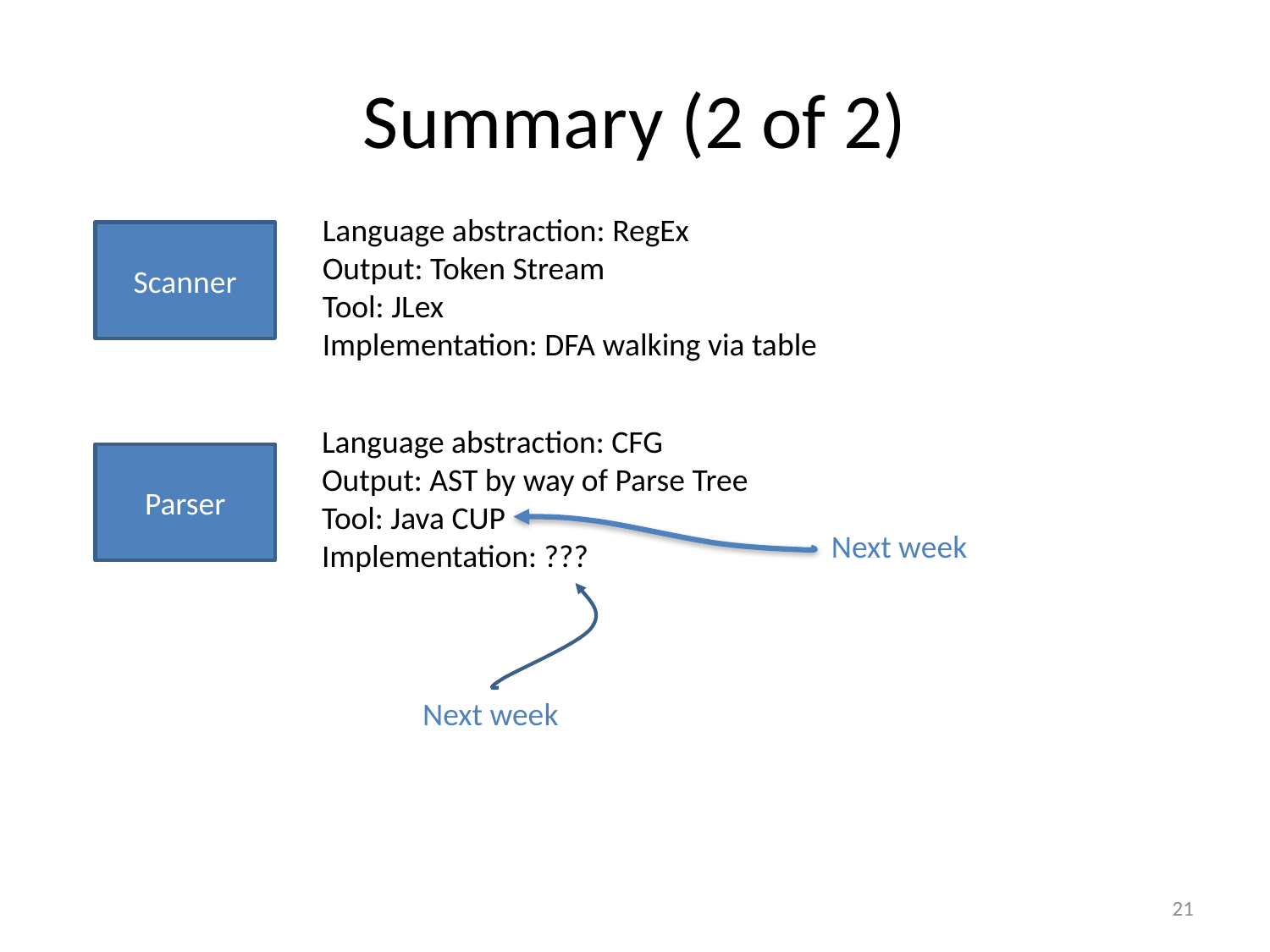

# Summary (2 of 2)
Language abstraction: RegEx
Output: Token Stream
Tool: JLex
Implementation: DFA walking via table
Scanner
Language abstraction: CFG
Output: AST by way of Parse Tree
Tool: Java CUP
Implementation: ???
Parser

Next week

Next week
21